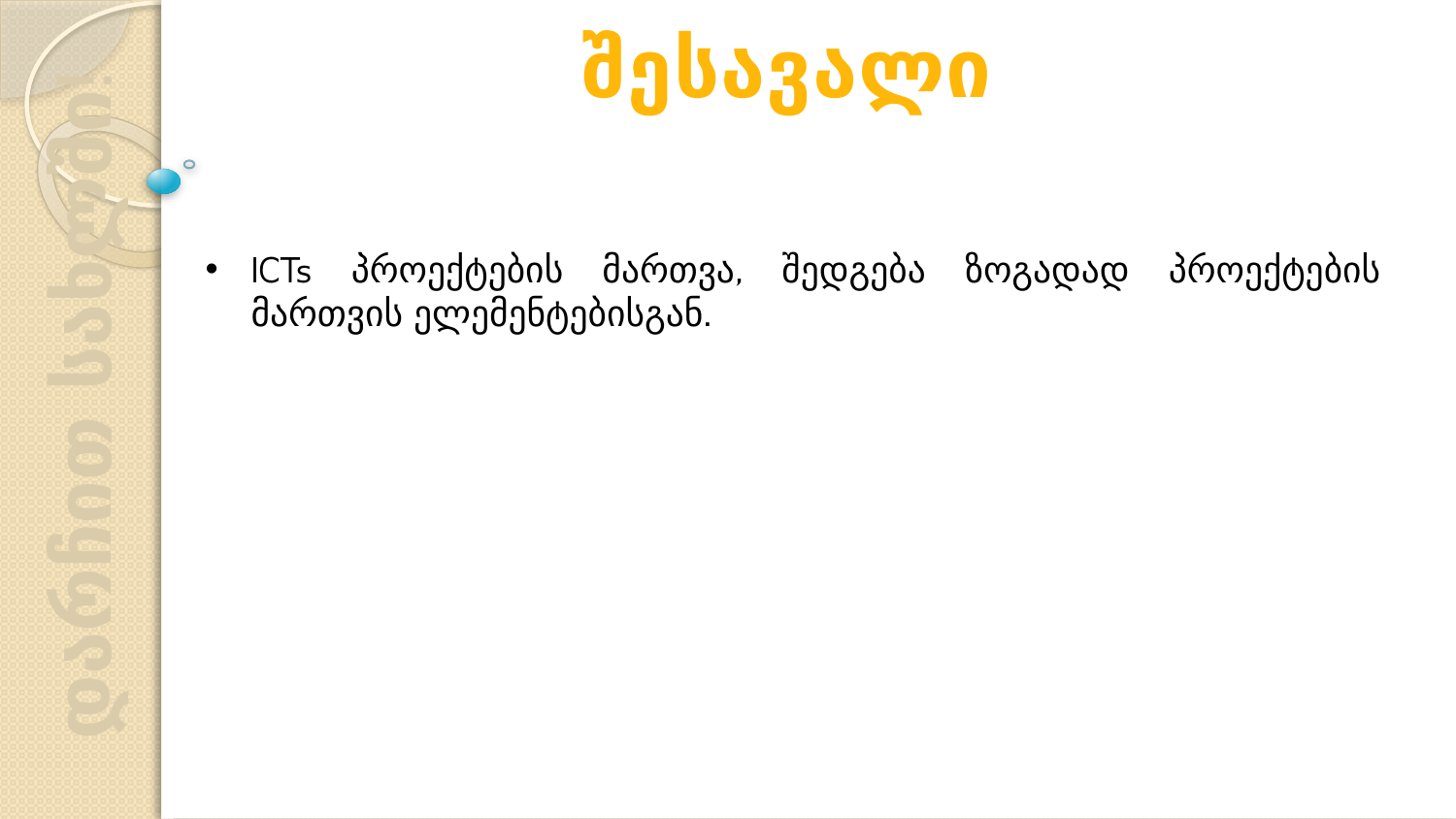

შესავალი
ICTs პროექტების მართვა, შედგება ზოგადად პროექტების მართვის ელემენტებისგან.
დარჩით სახლში!